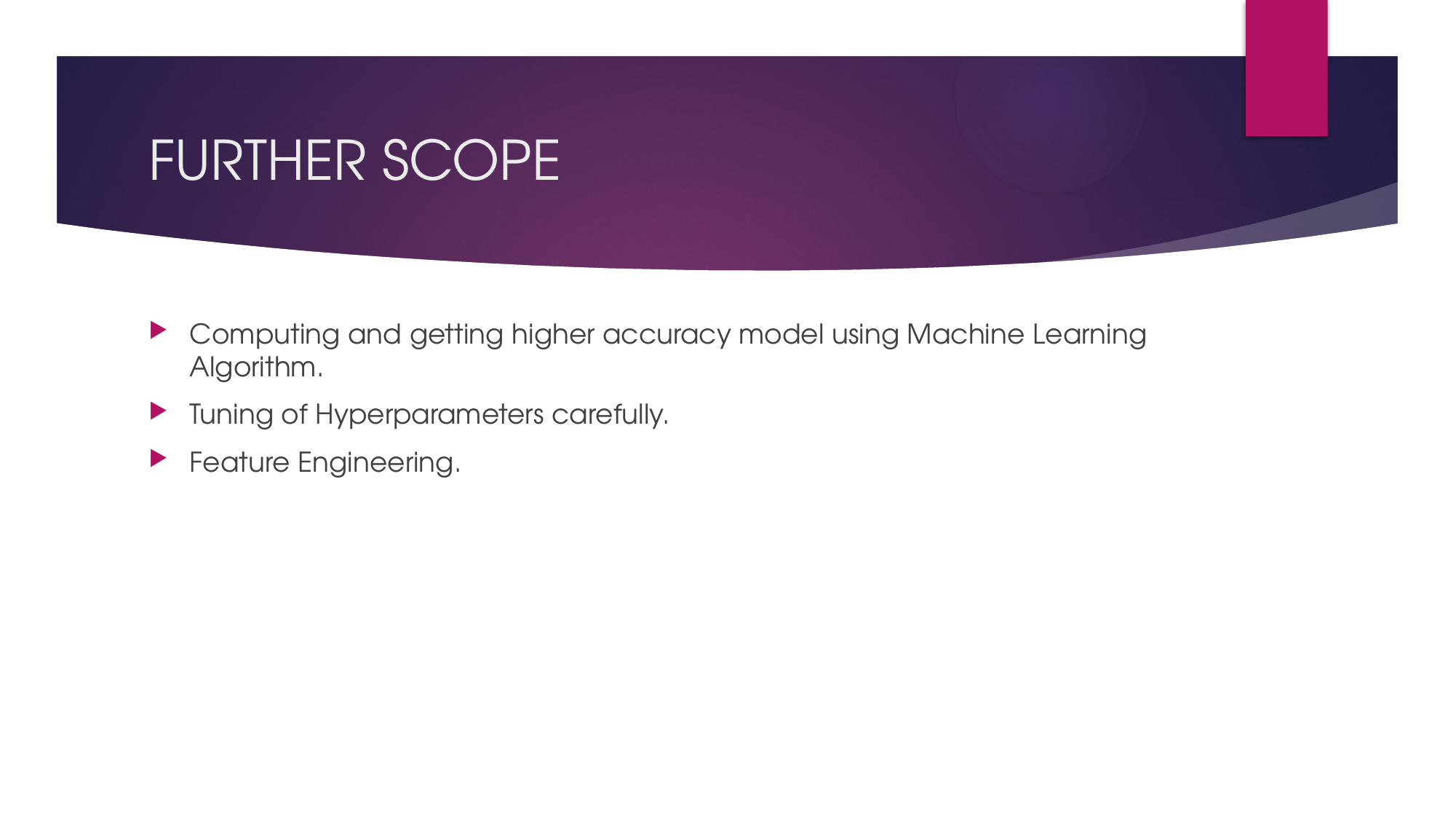

# FURTHER SCOPE
Computing and getting higher accuracy model using Machine Learning Algorithm.
Tuning of Hyperparameters carefully.
Feature Engineering.